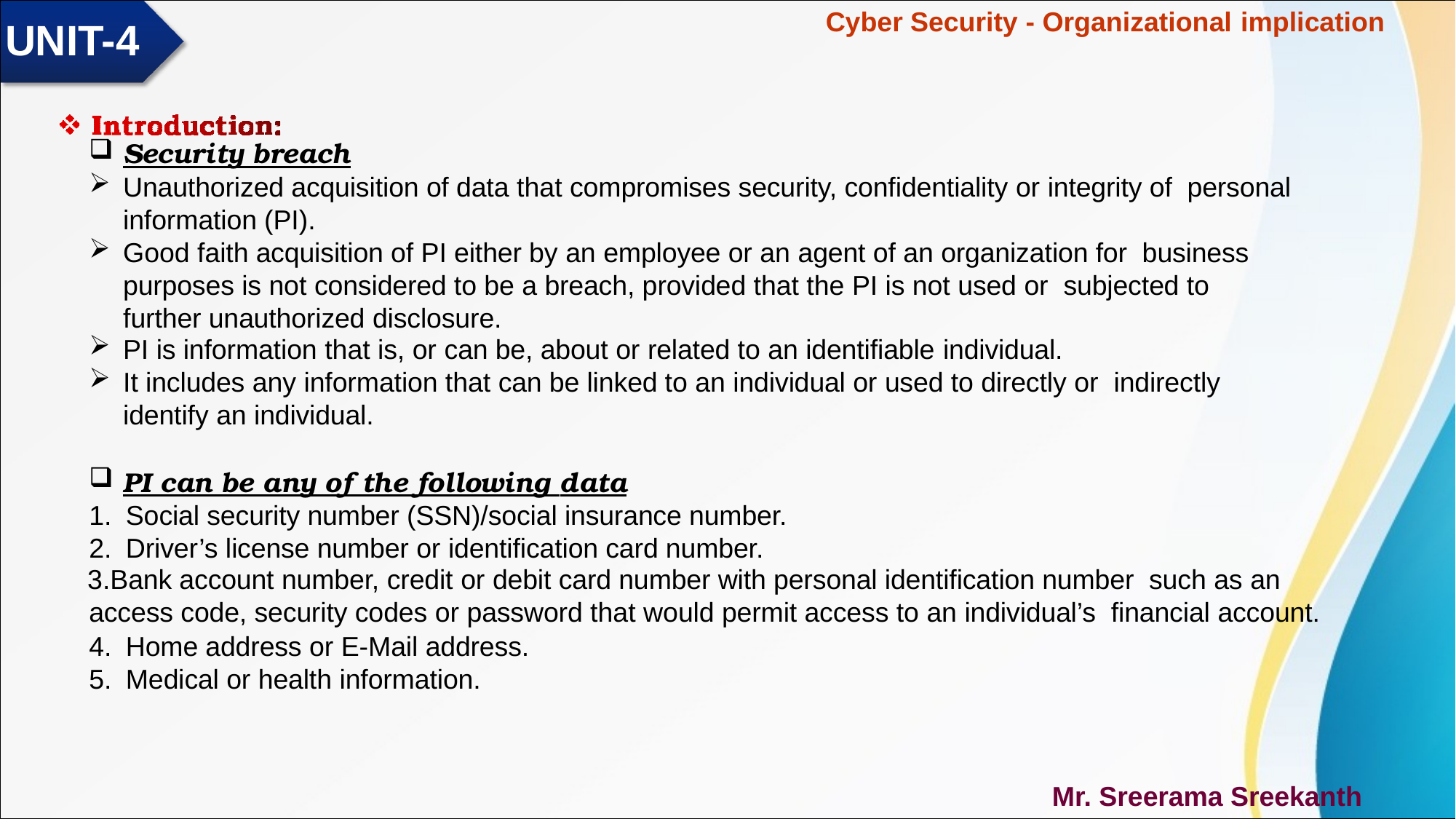

# Cyber Security - Organizational implication
UNIT-4

Security breach
Unauthorized acquisition of data that compromises security, confidentiality or integrity of  personal information (PI).
Good faith acquisition of PI either by an employee or an agent of an organization for  business purposes is not considered to be a breach, provided that the PI is not used or  subjected to further unauthorized disclosure.
PI is information that is, or can be, about or related to an identifiable individual.
It includes any information that can be linked to an individual or used to directly or  indirectly identify an individual.

PI can be any of the following data
Social security number (SSN)/social insurance number.
Driver’s license number or identification card number.
Bank account number, credit or debit card number with personal identification number  such as an access code, security codes or password that would permit access to an individual’s  financial account.
Home address or E-Mail address.
Medical or health information.
Mr. Sreerama Sreekanth